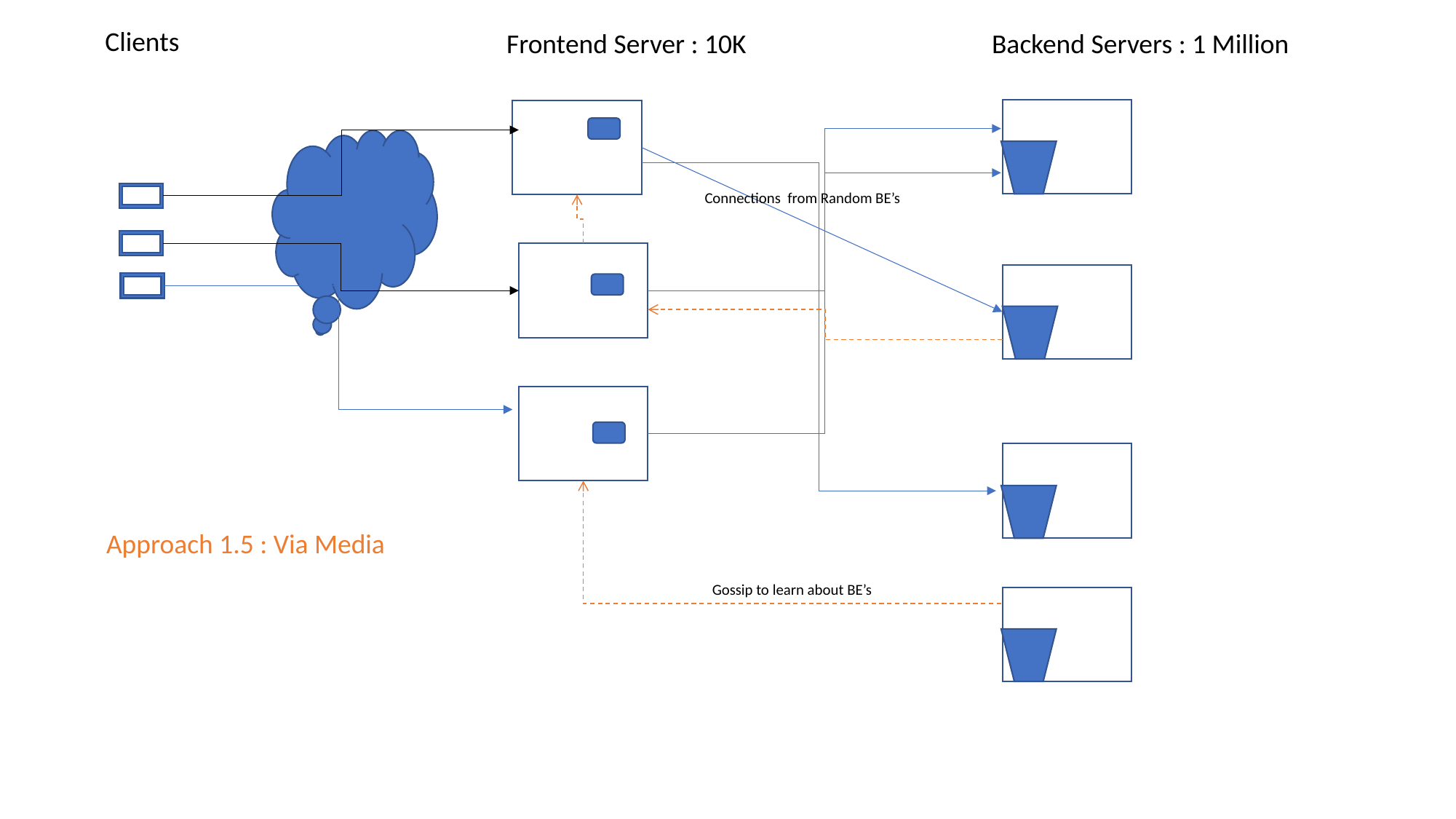

Clients
Backend Servers : 1 Million
Frontend Server : 10K

Connections  from Random BE’s

Approach 1.5 : Via Media
Gossip to learn about BE’s